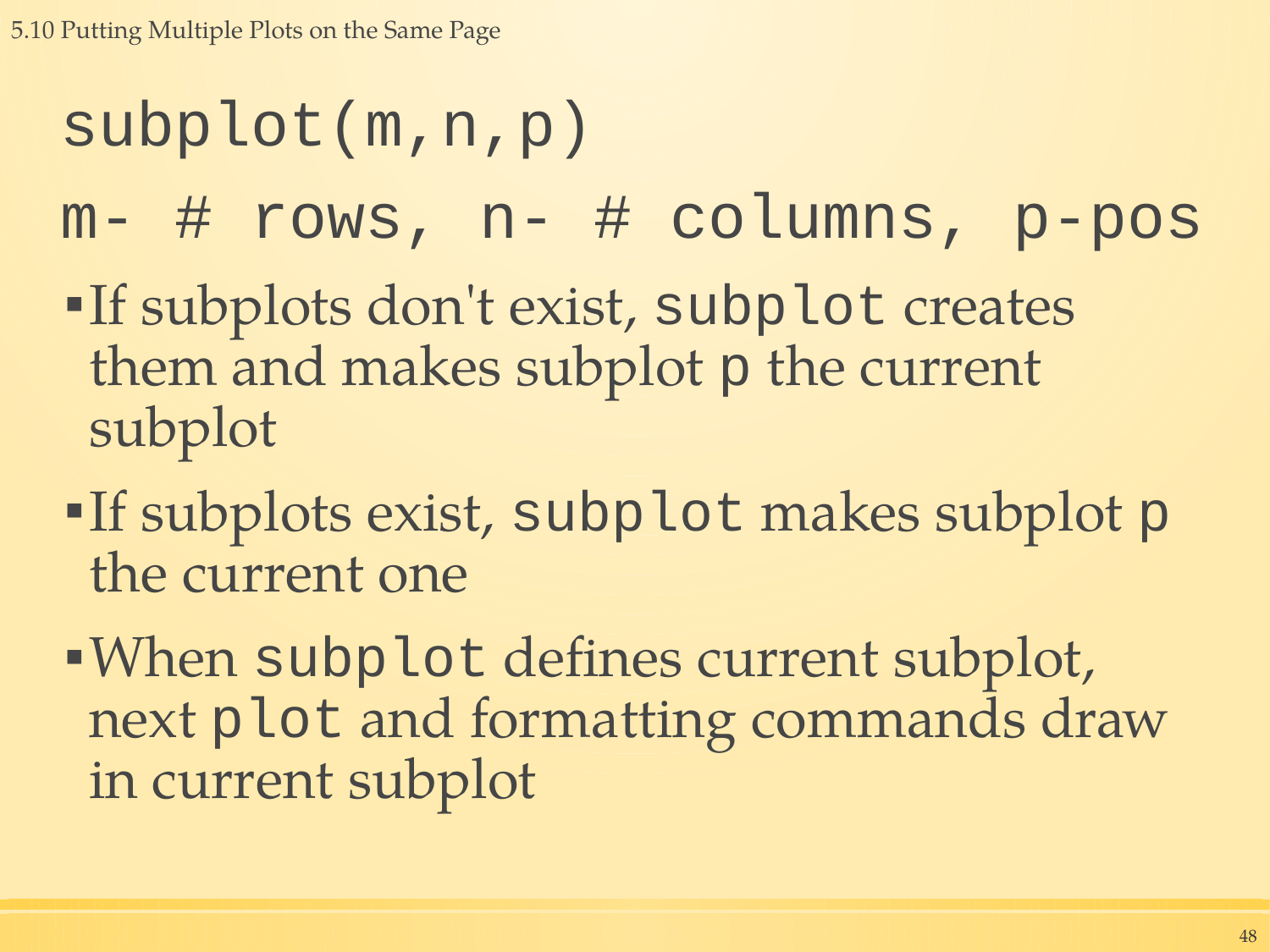

5.10 Putting Multiple Plots on the Same Page
subplot(m,n,p)
m- # rows, n- # columns, p-pos
If subplots don't exist, subplot creates them and makes subplot p the current subplot
If subplots exist, subplot makes subplot p the current one
When subplot defines current subplot, next plot and formatting commands draw in current subplot
48